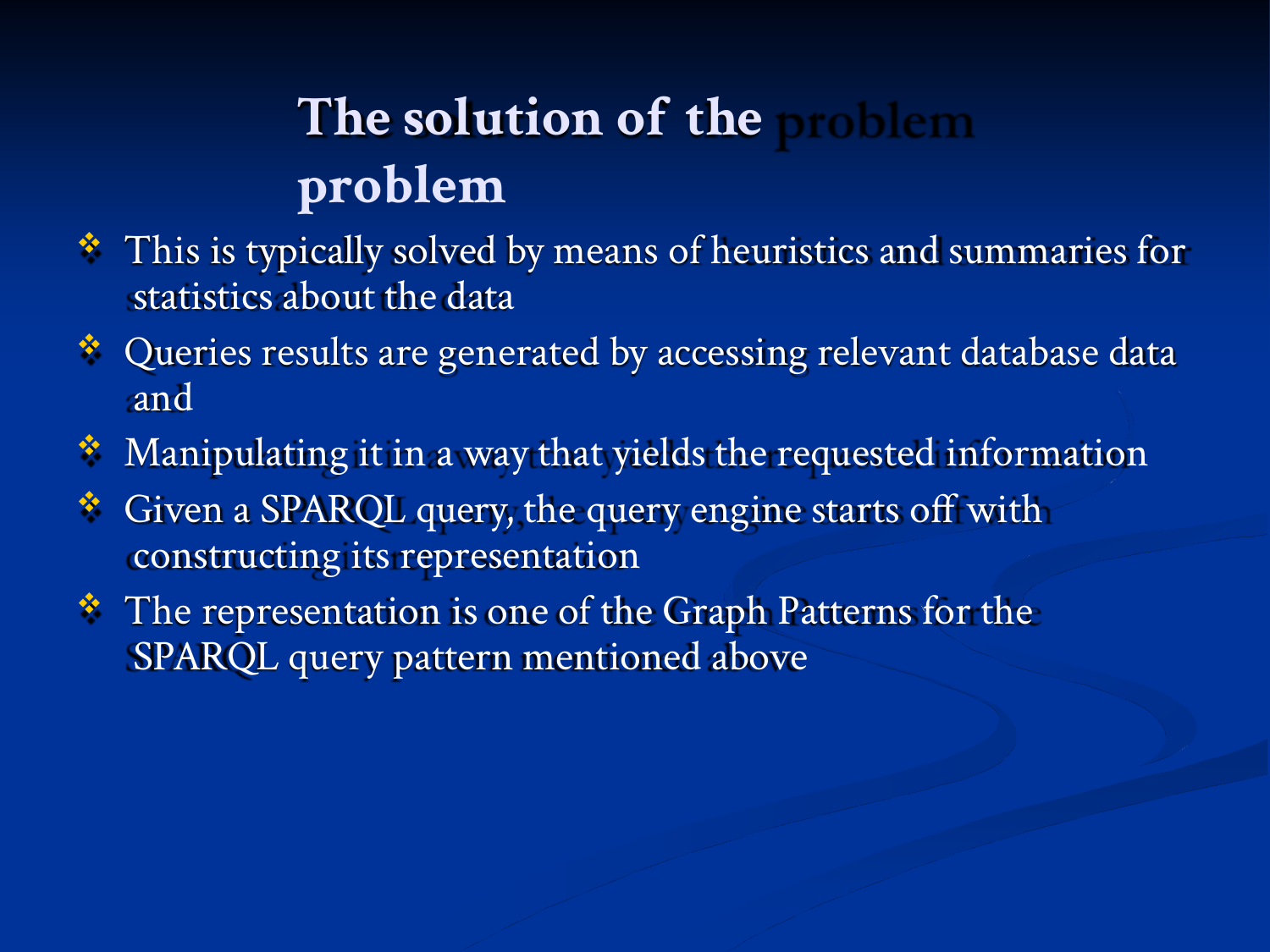

# The solution of	the problem

This is typically solved by means of heuristics and summaries for  statistics about the data
Queries results are generated by accessing relevant database data  and
Manipulating it in a way that yields the requested information
Given a SPARQL query, the query engine starts off with  constructing its representation
The representation is one of the Graph Patterns for the  SPARQL query pattern mentioned above